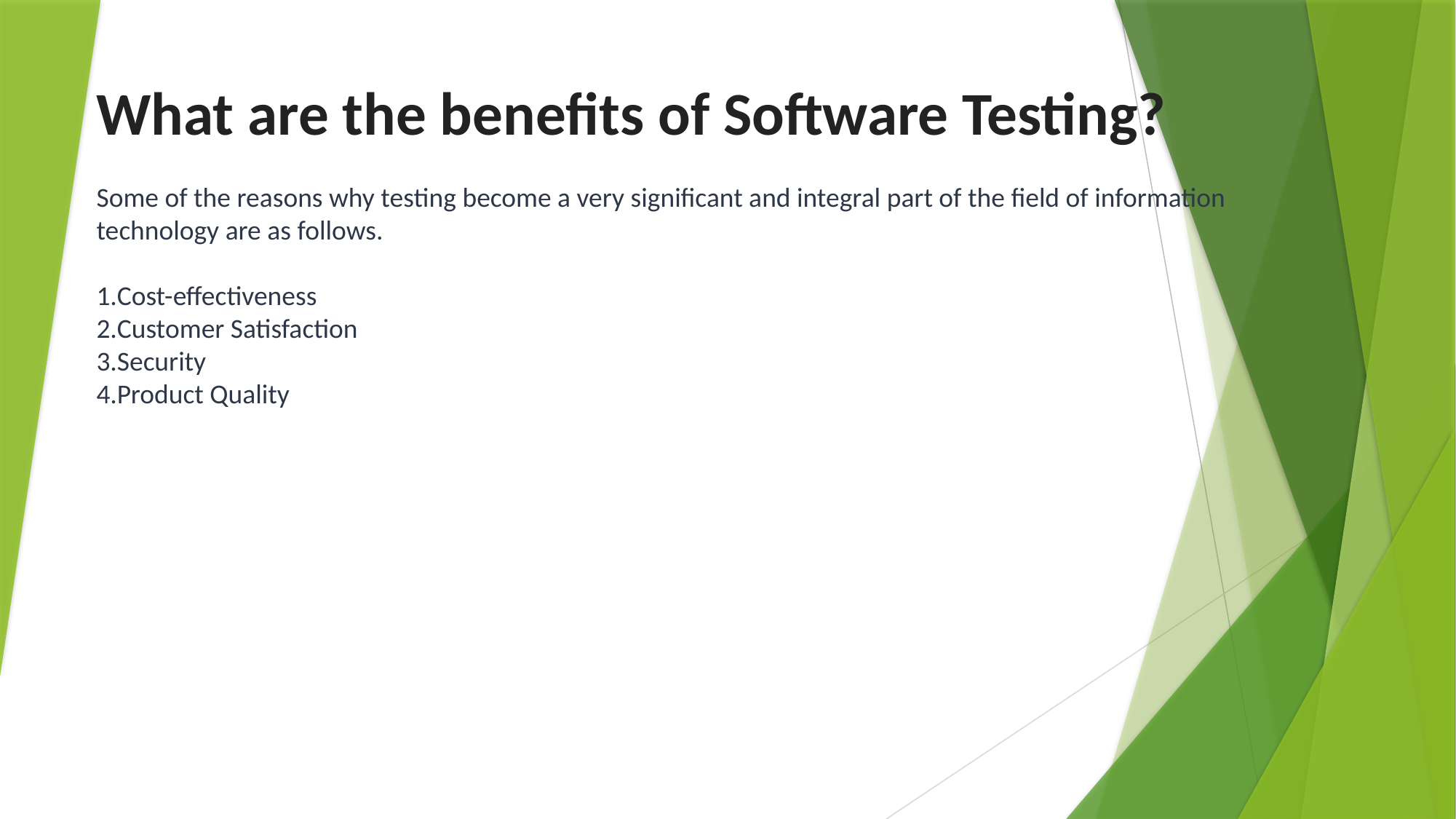

What are the benefits of Software Testing?

Some of the reasons why testing become a very significant and integral part of the field of information technology are as follows.

Cost-effectiveness
Customer Satisfaction
Security
Product Quality